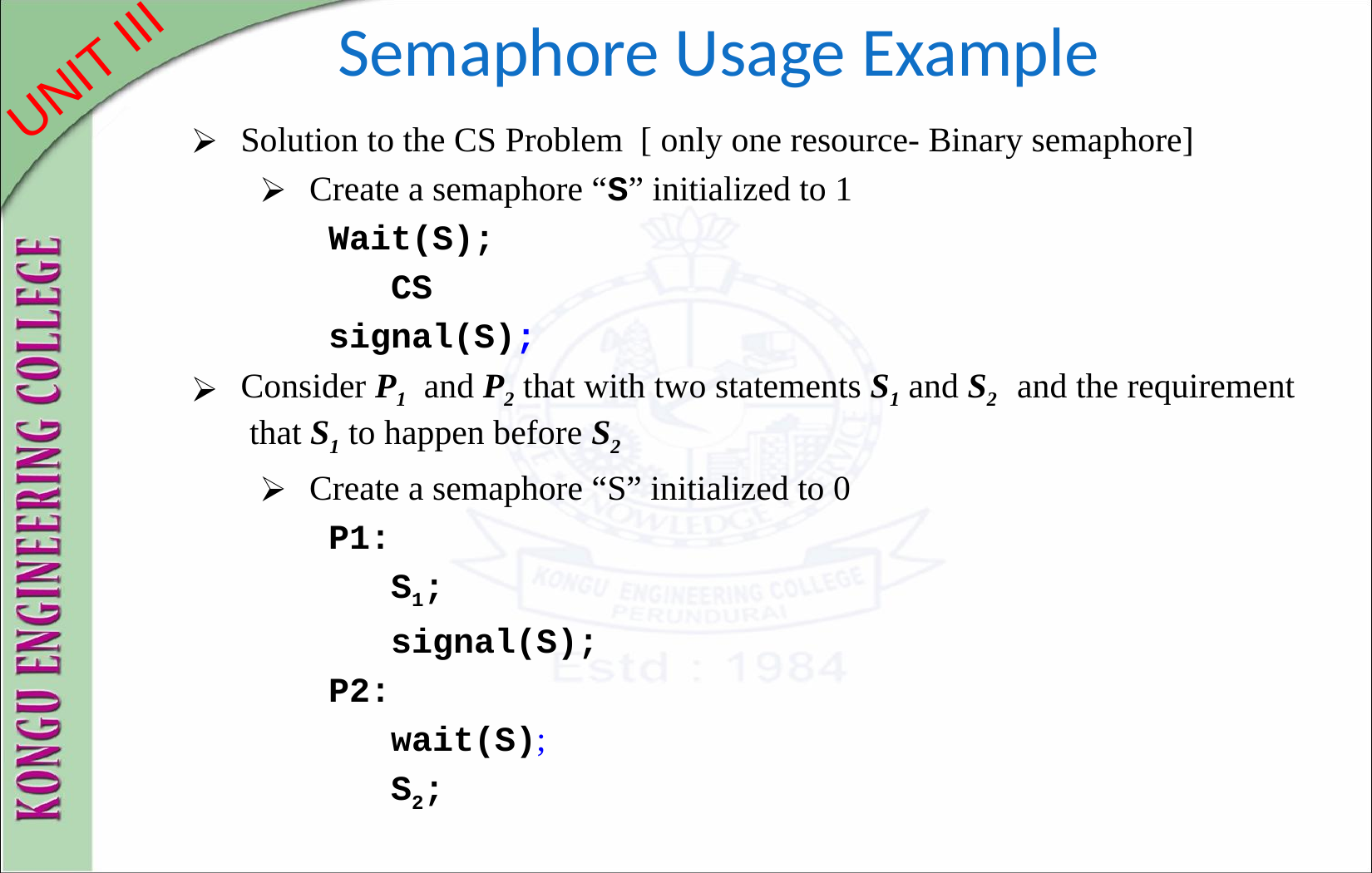

# Semaphore Usage Example
Solution to the CS Problem  [ only one resource- Binary semaphore]
Create a semaphore “S” initialized to 1
Wait(S);
   CS
signal(S);
Consider P1  and P2 that with two statements S1 and S2    and the requirement  that S1 to happen before S2
Create a semaphore “S” initialized to 0
P1:
   S1;
   signal(S);
P2:
   wait(S);
   S2;